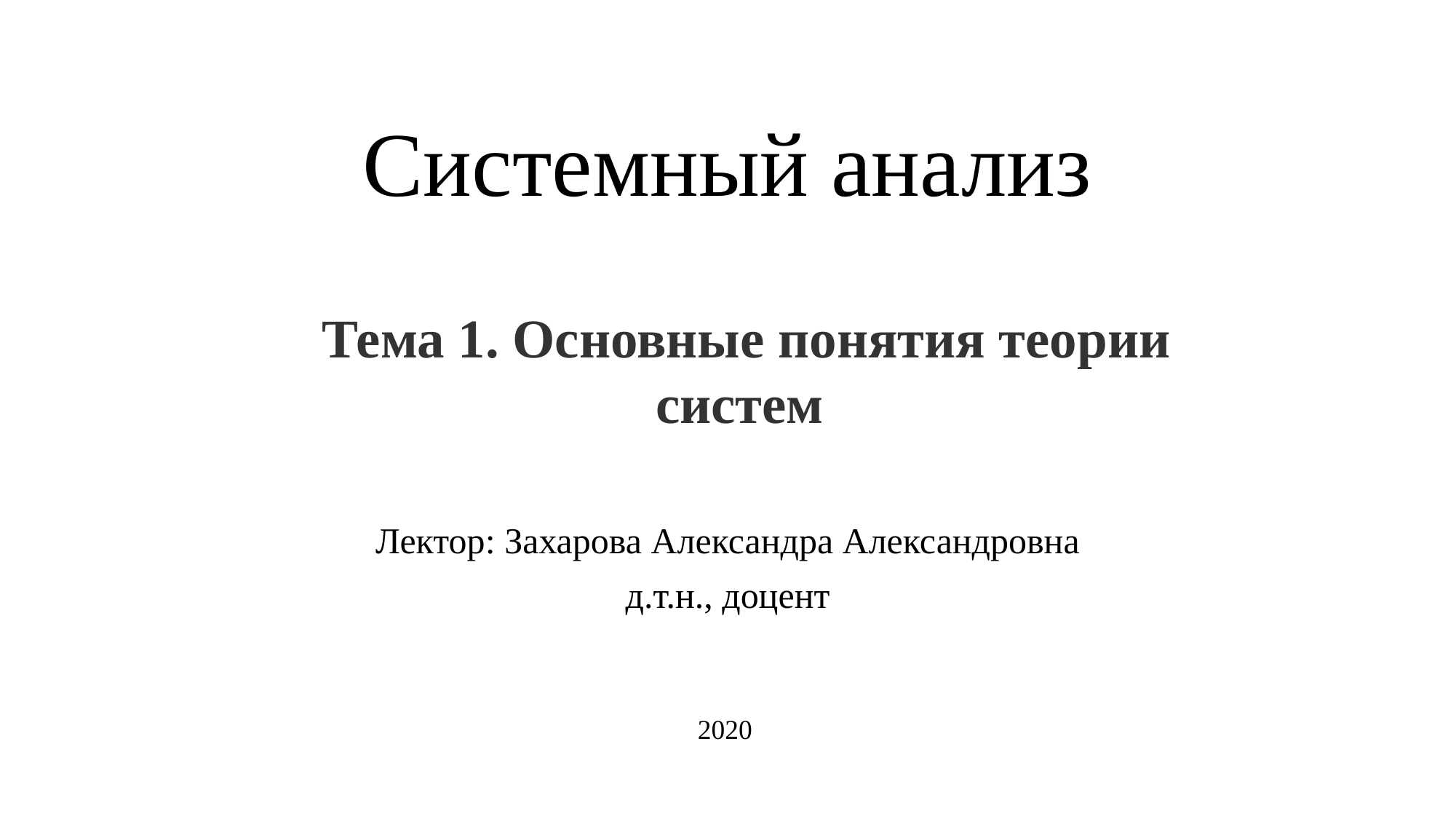

# Системный анализ
Тема 1. Основные понятия теории систем
Лектор: Захарова Александра Александровна
д.т.н., доцент

2020